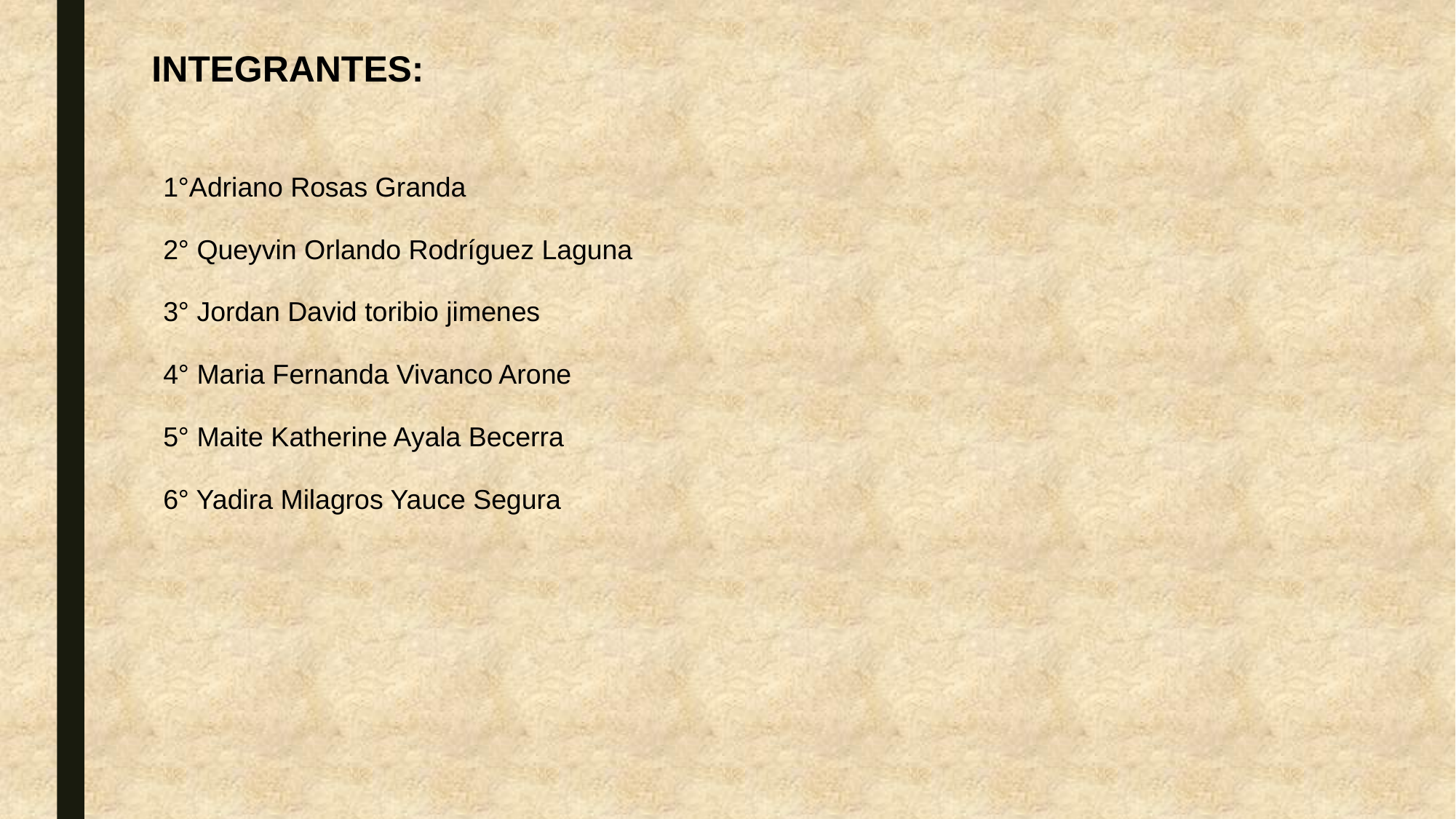

INTEGRANTES:
1°Adriano Rosas Granda
2° Queyvin Orlando Rodríguez Laguna
3° Jordan David toribio jimenes
4° Maria Fernanda Vivanco Arone
5° Maite Katherine Ayala Becerra
6° Yadira Milagros Yauce Segura